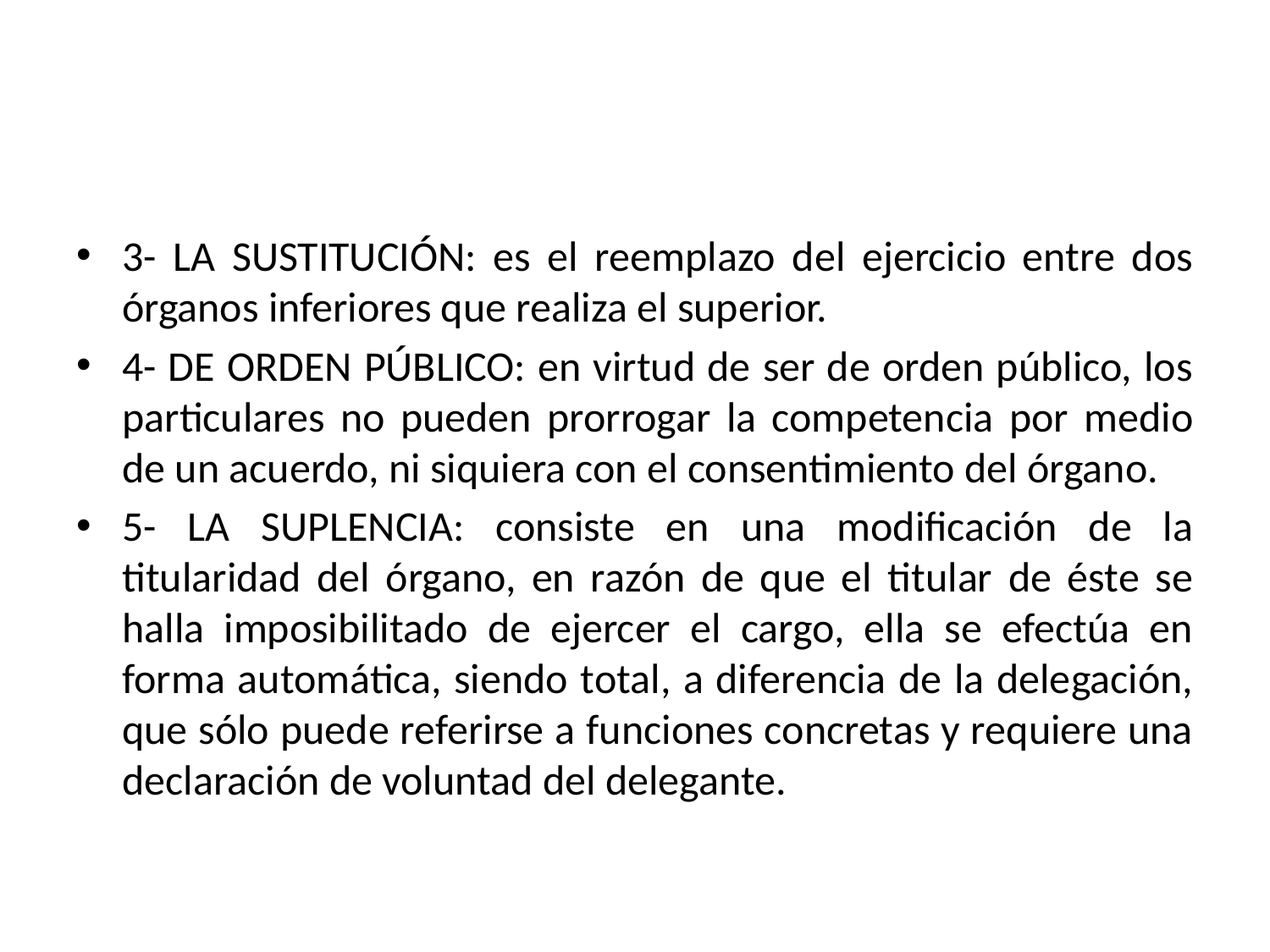

#
3- LA SUSTITUCIÓN: es el reemplazo del ejercicio entre dos órganos inferiores que realiza el superior.
4- DE ORDEN PÚBLICO: en virtud de ser de orden público, los particulares no pueden prorrogar la competencia por medio de un acuerdo, ni siquiera con el consentimiento del órgano.
5- LA SUPLENCIA: consiste en una modificación de la titularidad del órgano, en razón de que el titular de éste se halla imposibilitado de ejercer el cargo, ella se efectúa en forma automática, siendo total, a diferencia de la delegación, que sólo puede referirse a funciones concretas y requiere una declaración de voluntad del delegante.